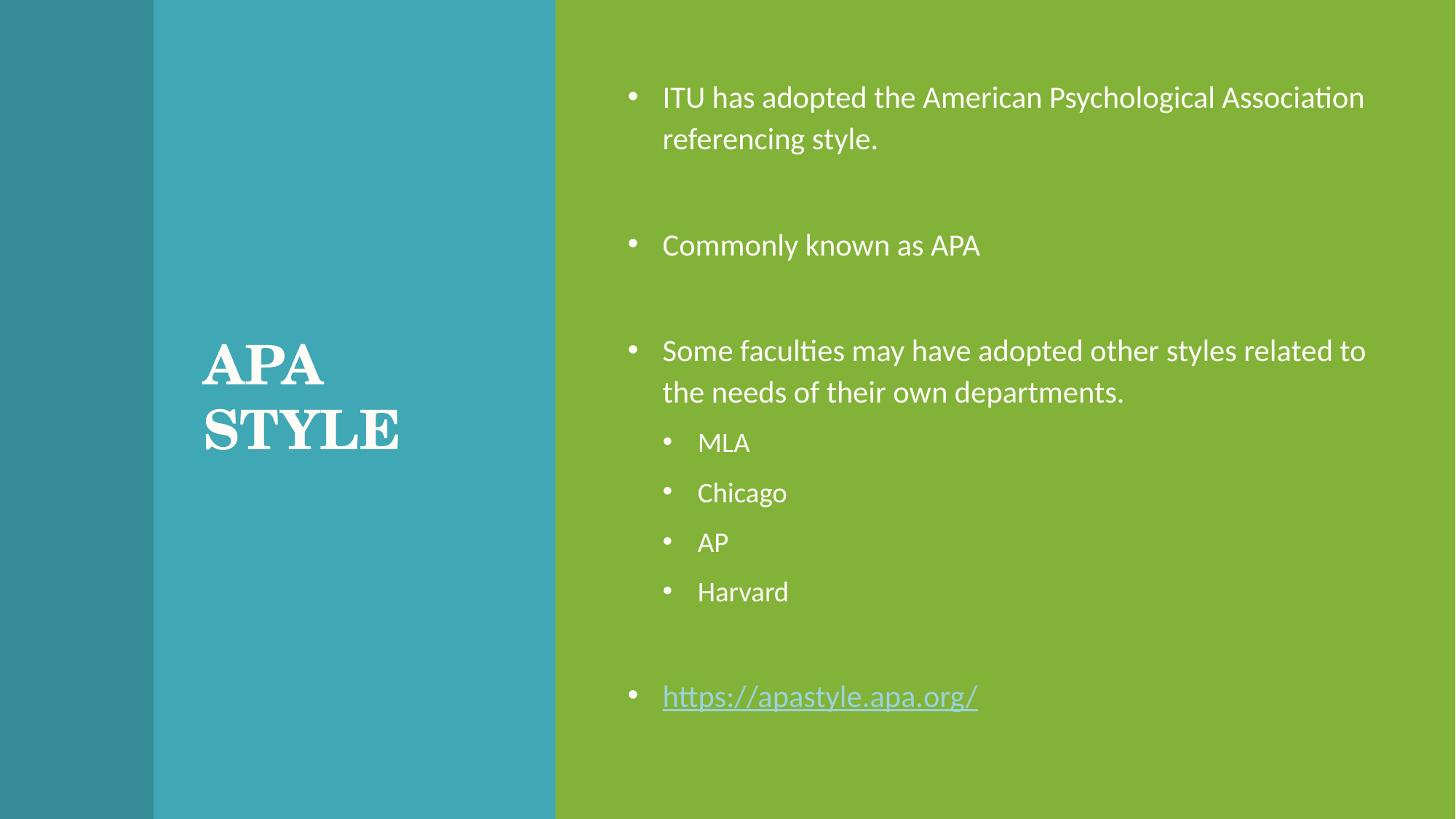

ITU has adopted the American Psychological Association referencing style.

Commonly known as APA

Some faculties may have adopted other styles related to the needs of their own departments.
MLA
Chicago
AP
Harvard

https://apastyle.apa.org/

# APA STYLE